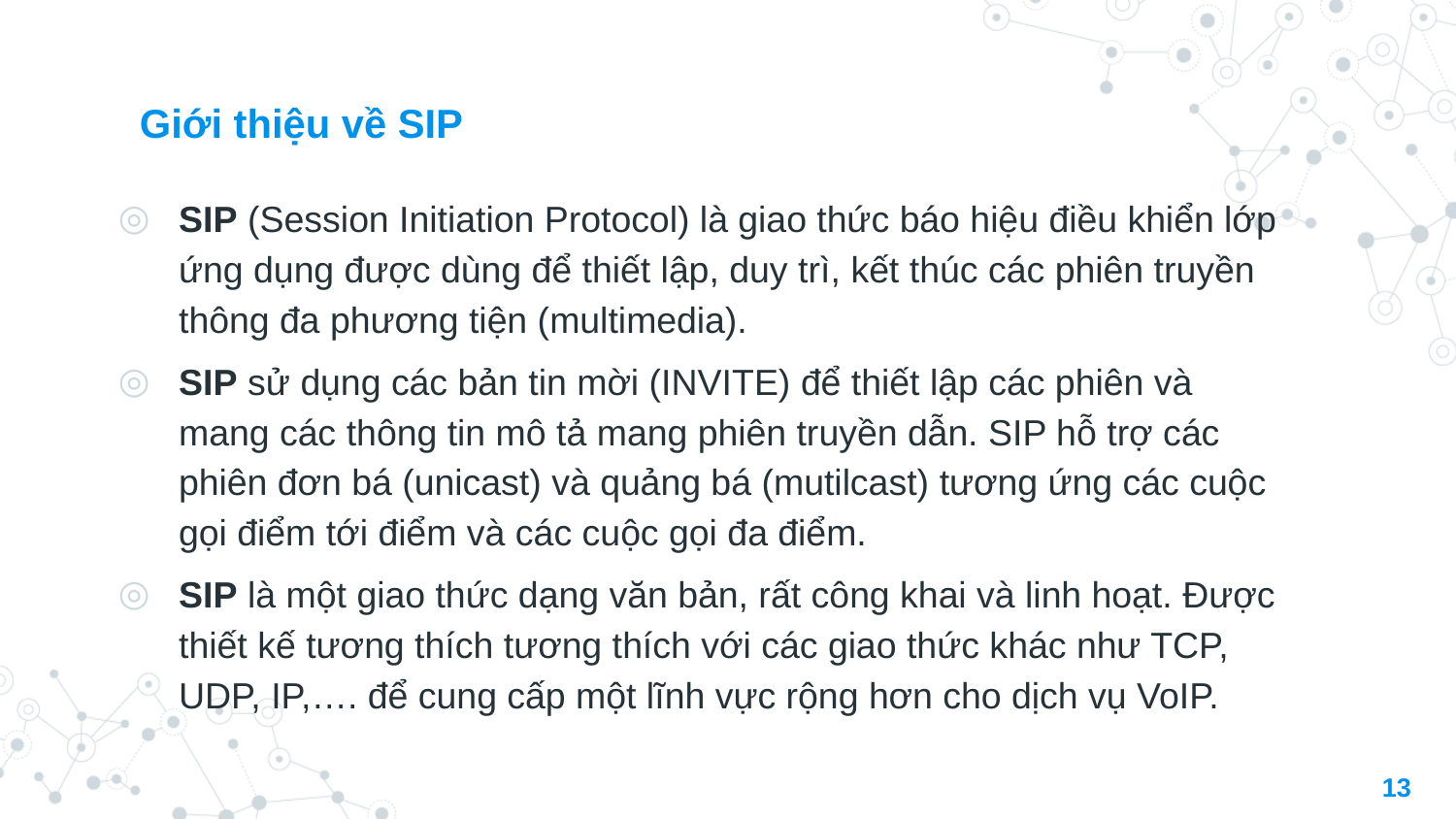

# Giới thiệu về SIP
SIP (Session Initiation Protocol) là giao thức báo hiệu điều khiển lớp ứng dụng được dùng để thiết lập, duy trì, kết thúc các phiên truyền thông đa phương tiện (multimedia).
SIP sử dụng các bản tin mời (INVITE) để thiết lập các phiên và mang các thông tin mô tả mang phiên truyền dẫn. SIP hỗ trợ các phiên đơn bá (unicast) và quảng bá (mutilcast) tương ứng các cuộc gọi điểm tới điểm và các cuộc gọi đa điểm.
SIP là một giao thức dạng văn bản, rất công khai và linh hoạt. Được thiết kế tương thích tương thích với các giao thức khác như TCP, UDP, IP,…. để cung cấp một lĩnh vực rộng hơn cho dịch vụ VoIP.
13